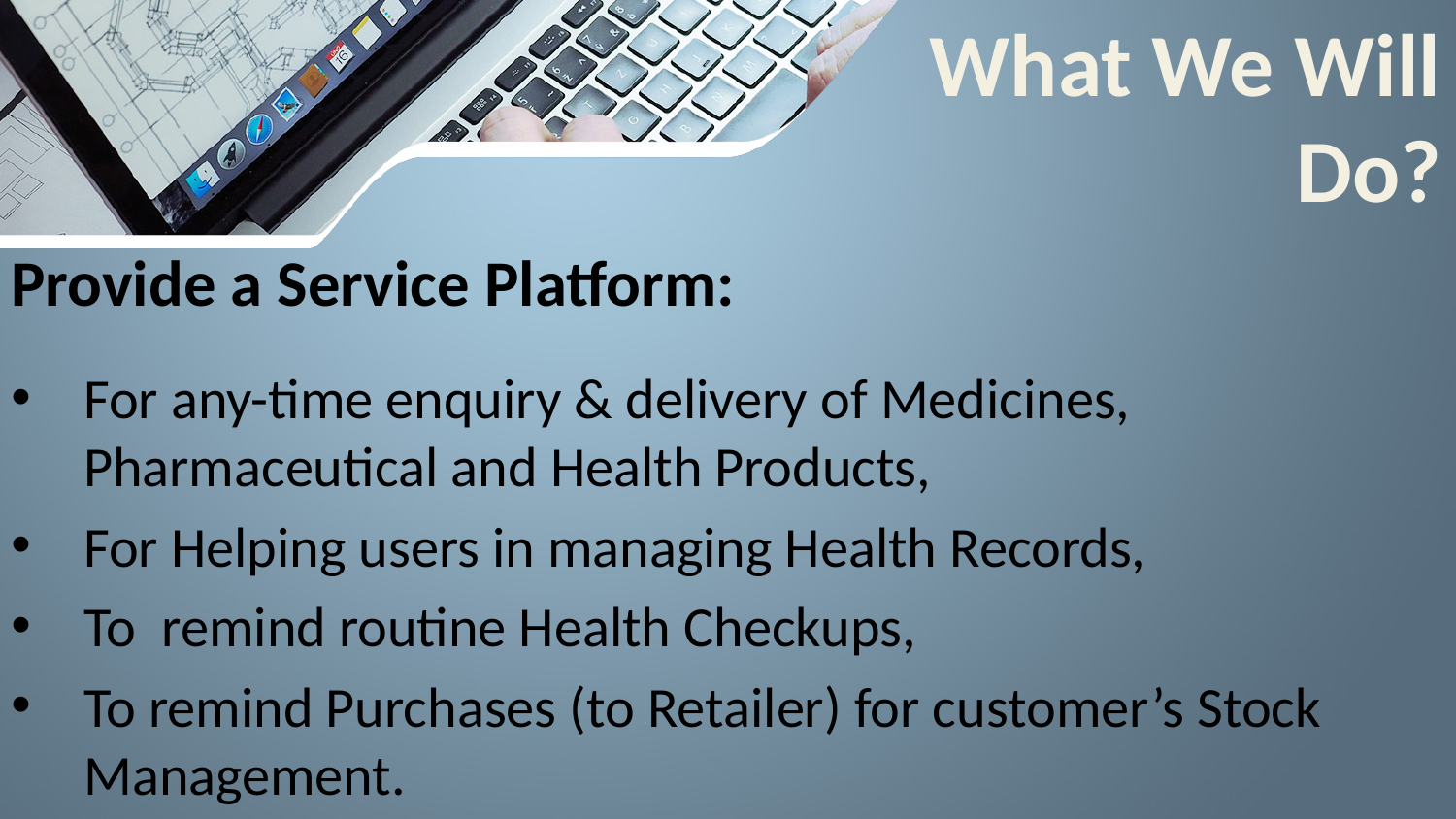

What We Will Do?
Provide a Service Platform:

For any-time enquiry & delivery of Medicines, Pharmaceutical and Health Products,
For Helping users in managing Health Records,
To  remind routine Health Checkups,
To remind Purchases (to Retailer) for customer’s Stock Management.